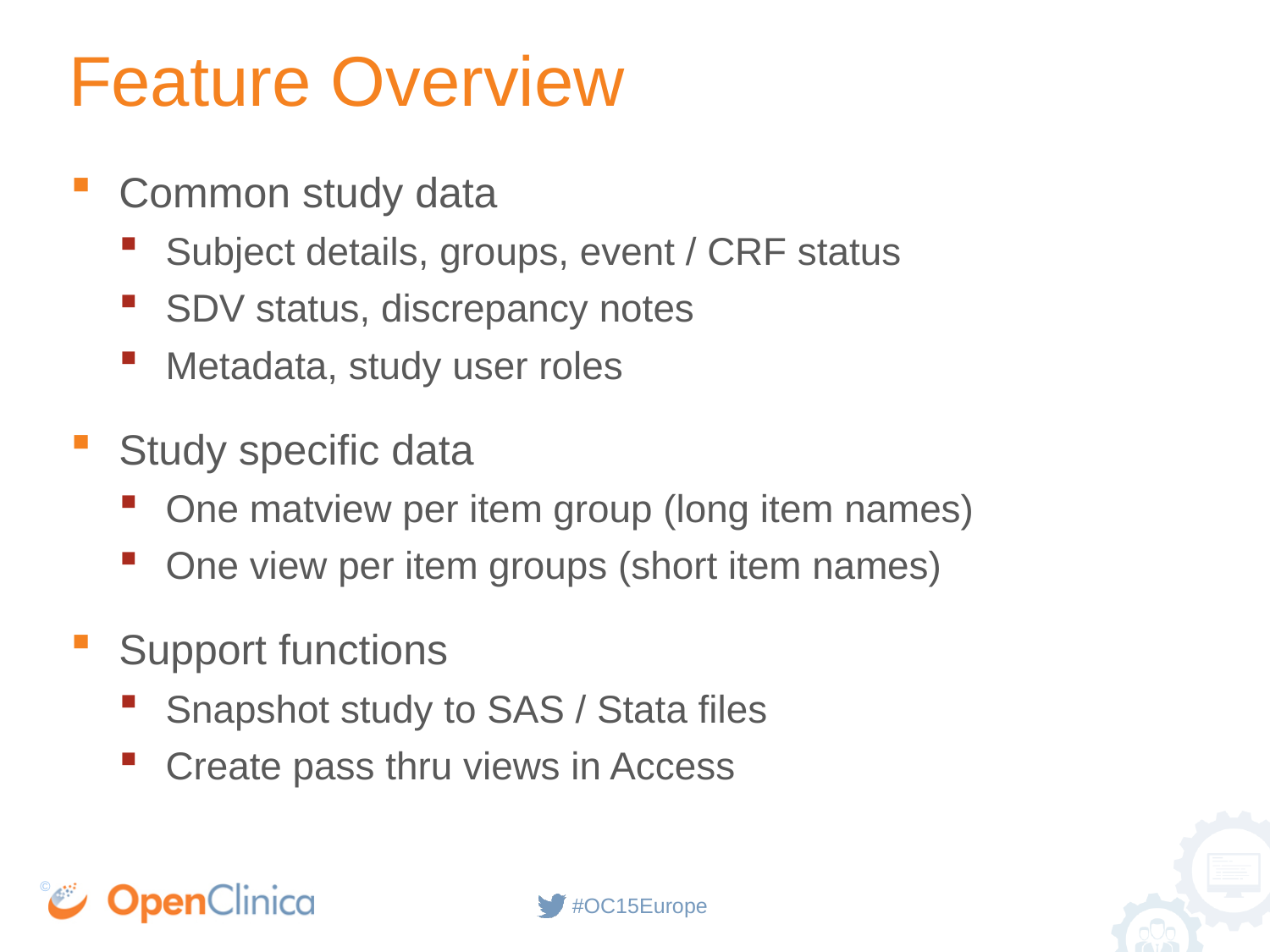

# Feature Overview
Common study data
Subject details, groups, event / CRF status
SDV status, discrepancy notes
Metadata, study user roles
Study specific data
One matview per item group (long item names)
One view per item groups (short item names)
Support functions
Snapshot study to SAS / Stata files
Create pass thru views in Access